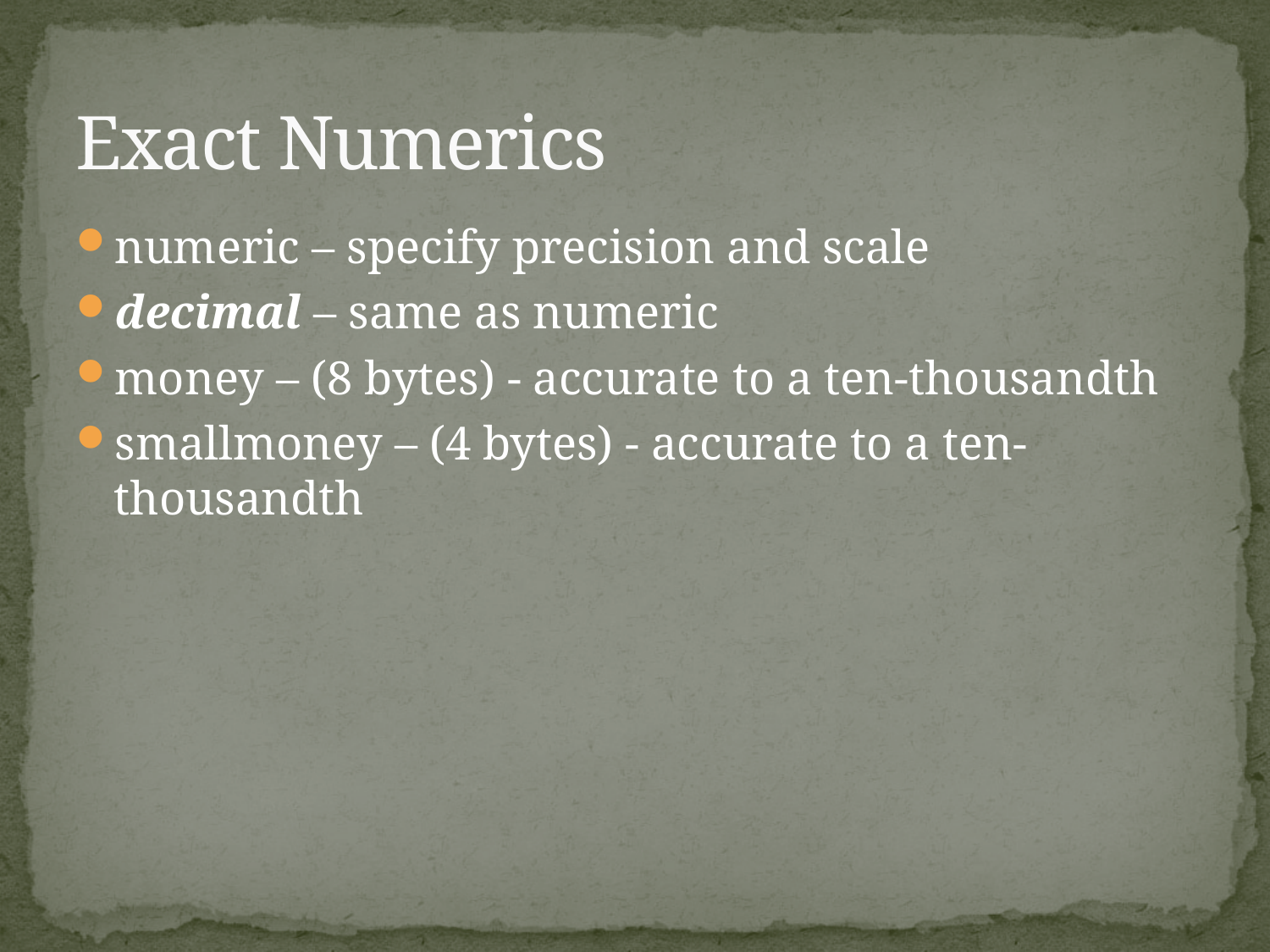

# Exact Numerics
numeric – specify precision and scale
decimal – same as numeric
money – (8 bytes) - accurate to a ten-thousandth
smallmoney – (4 bytes) - accurate to a ten-thousandth